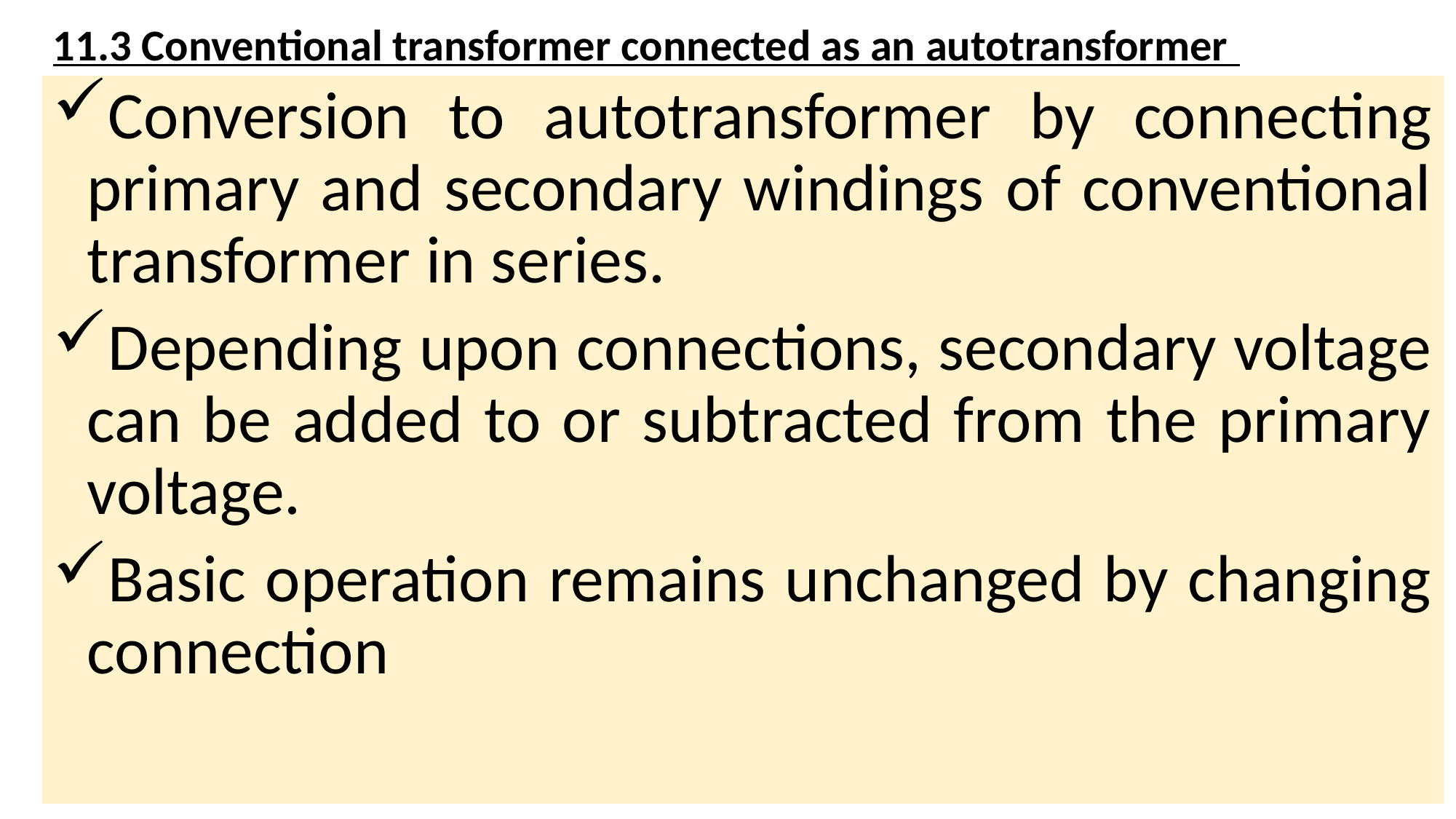

# 11.3 Conventional transformer connected as an autotransformer
Conversion to autotransformer by connecting primary and secondary windings of conventional transformer in series.
Depending upon connections, secondary voltage can be added to or subtracted from the primary voltage.
Basic operation remains unchanged by changing connection
EE350 Electric Machinery Fundamentals
10